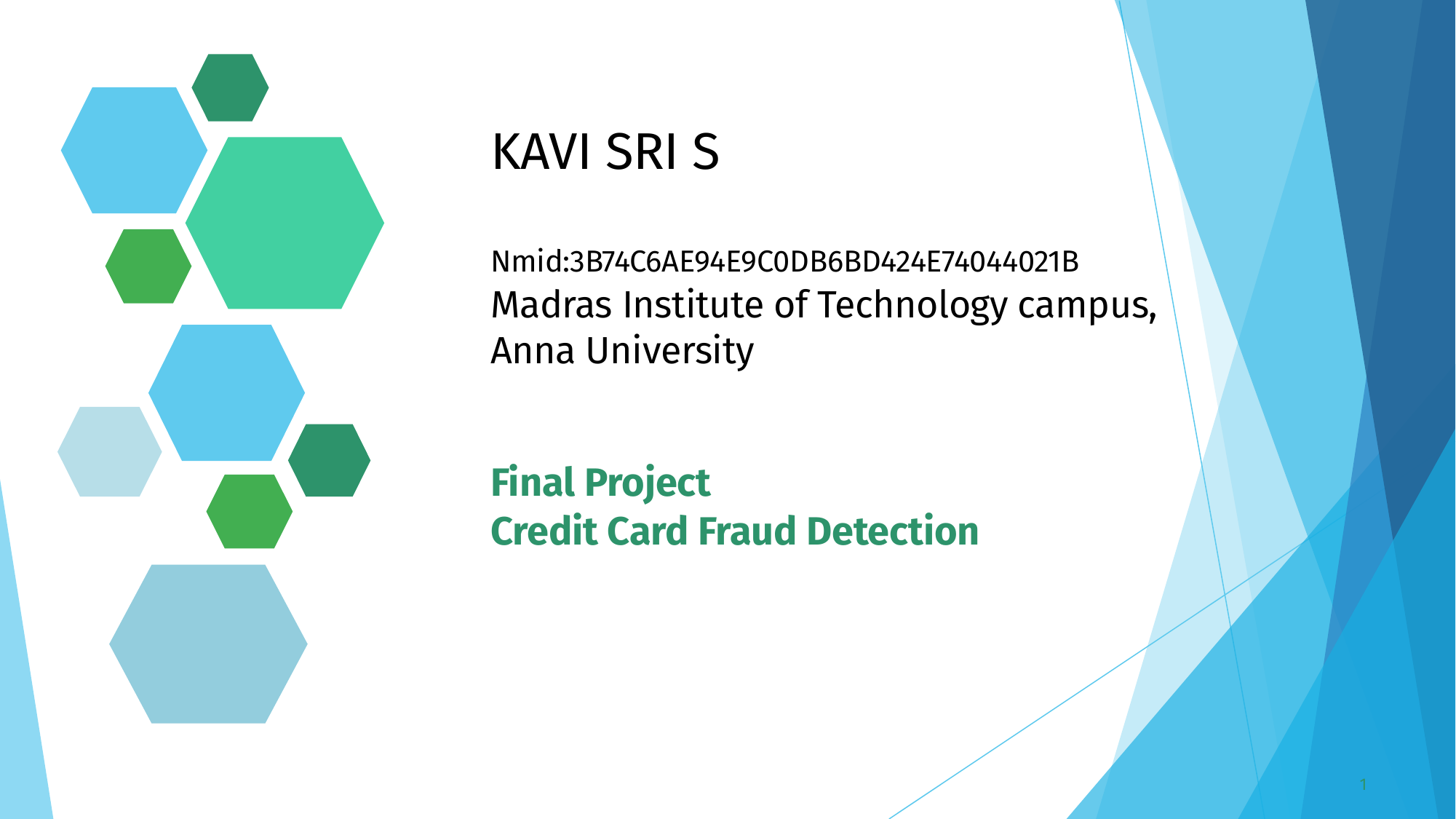

KAVI SRI S

Nmid:3B74C6AE94E9C0DB6BD424E74044021B
Madras Institute of Technology campus, Anna University

Final Project
Credit Card Fraud Detection

1